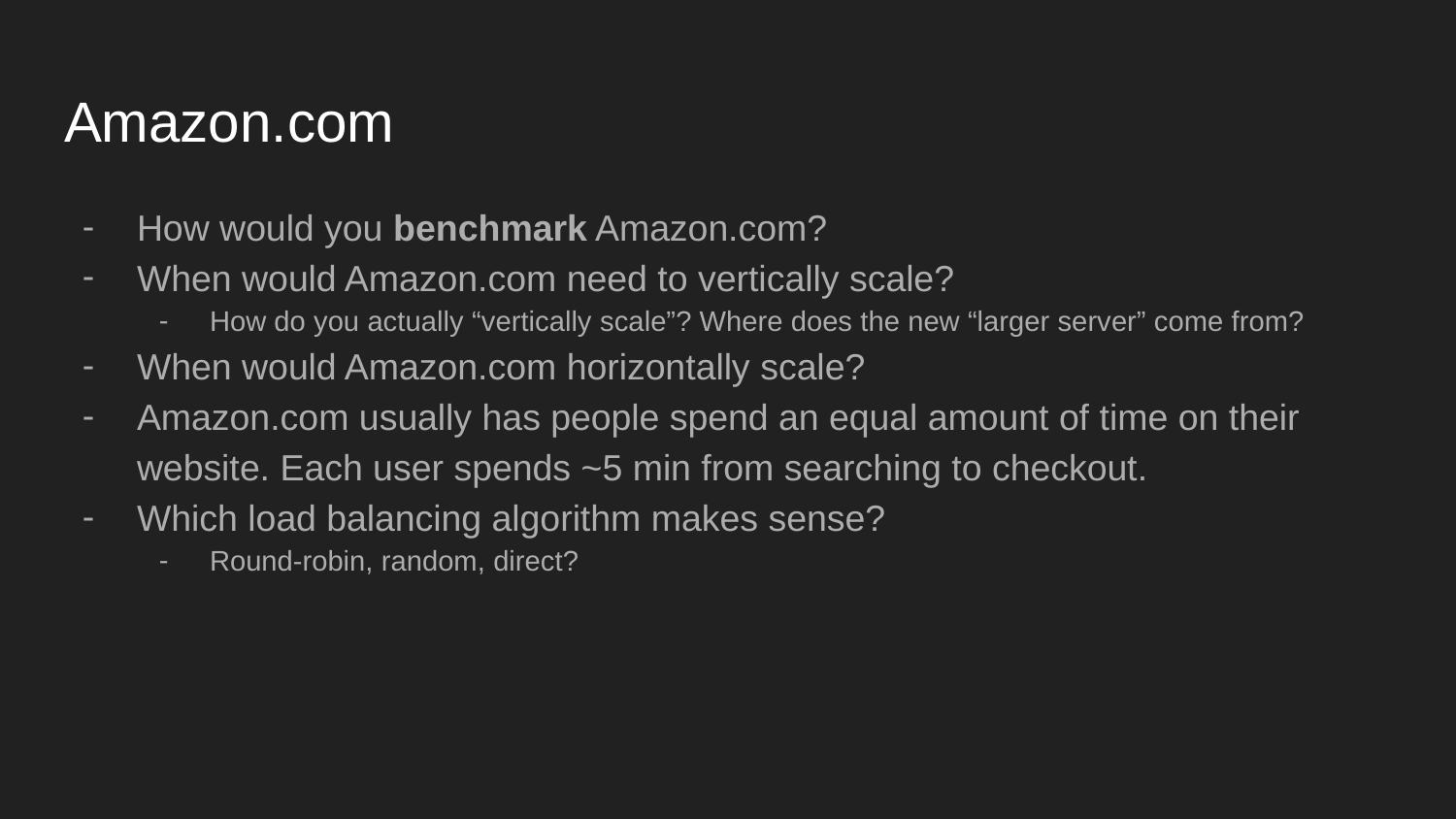

# Amazon.com
How would you benchmark Amazon.com?
When would Amazon.com need to vertically scale?
How do you actually “vertically scale”? Where does the new “larger server” come from?
When would Amazon.com horizontally scale?
Amazon.com usually has people spend an equal amount of time on their website. Each user spends ~5 min from searching to checkout.
Which load balancing algorithm makes sense?
Round-robin, random, direct?